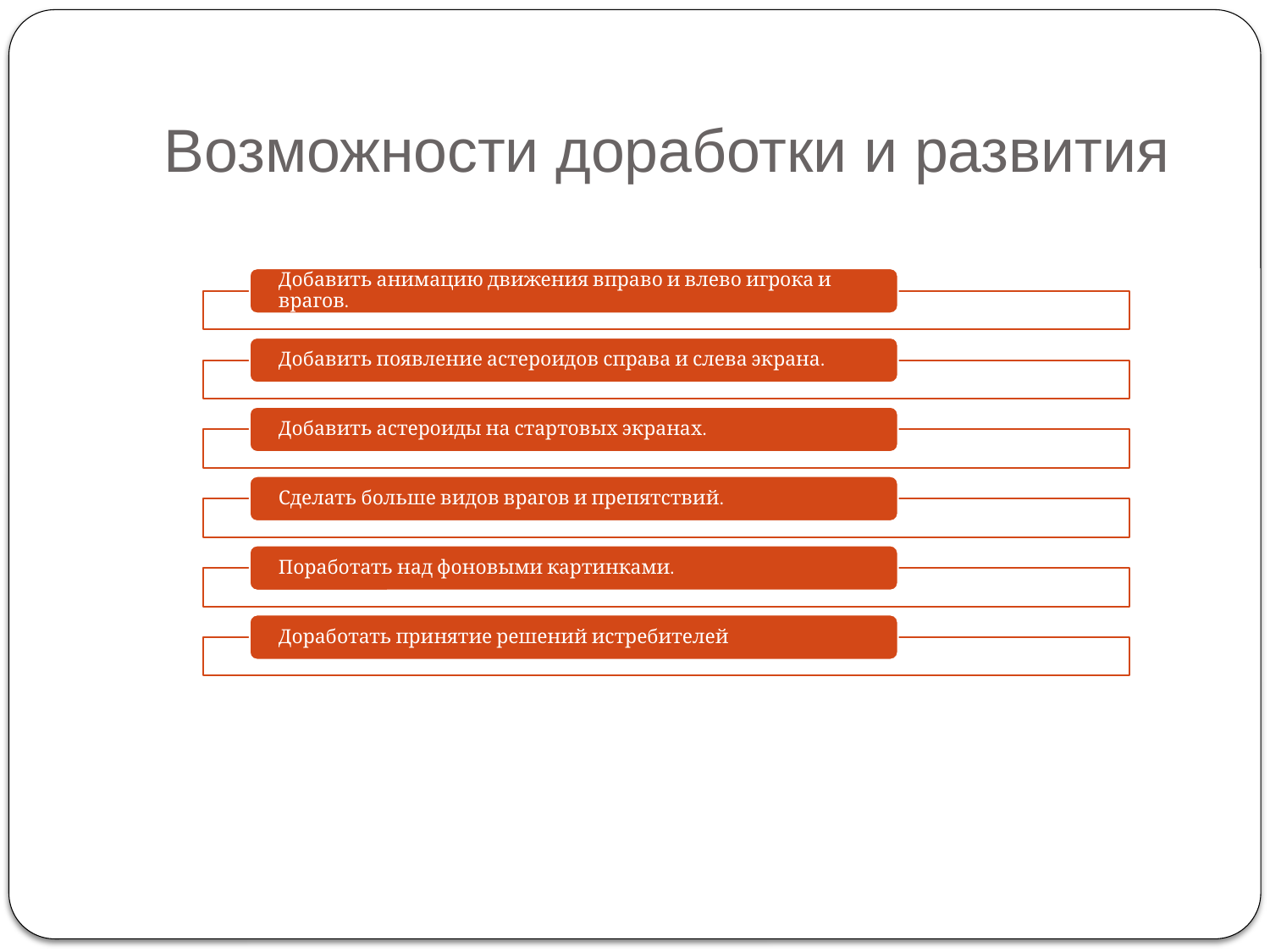

# Возможности доработки и развития
Добавить анимацию движения вправо и влево игрока и врагов.
Добавить появление астероидов справа и слева экрана.
Добавить астероиды на стартовых экранах.
Сделать больше видов врагов и препятствий.
Поработать над фоновыми картинками.
Доработать принятие решений истребителей